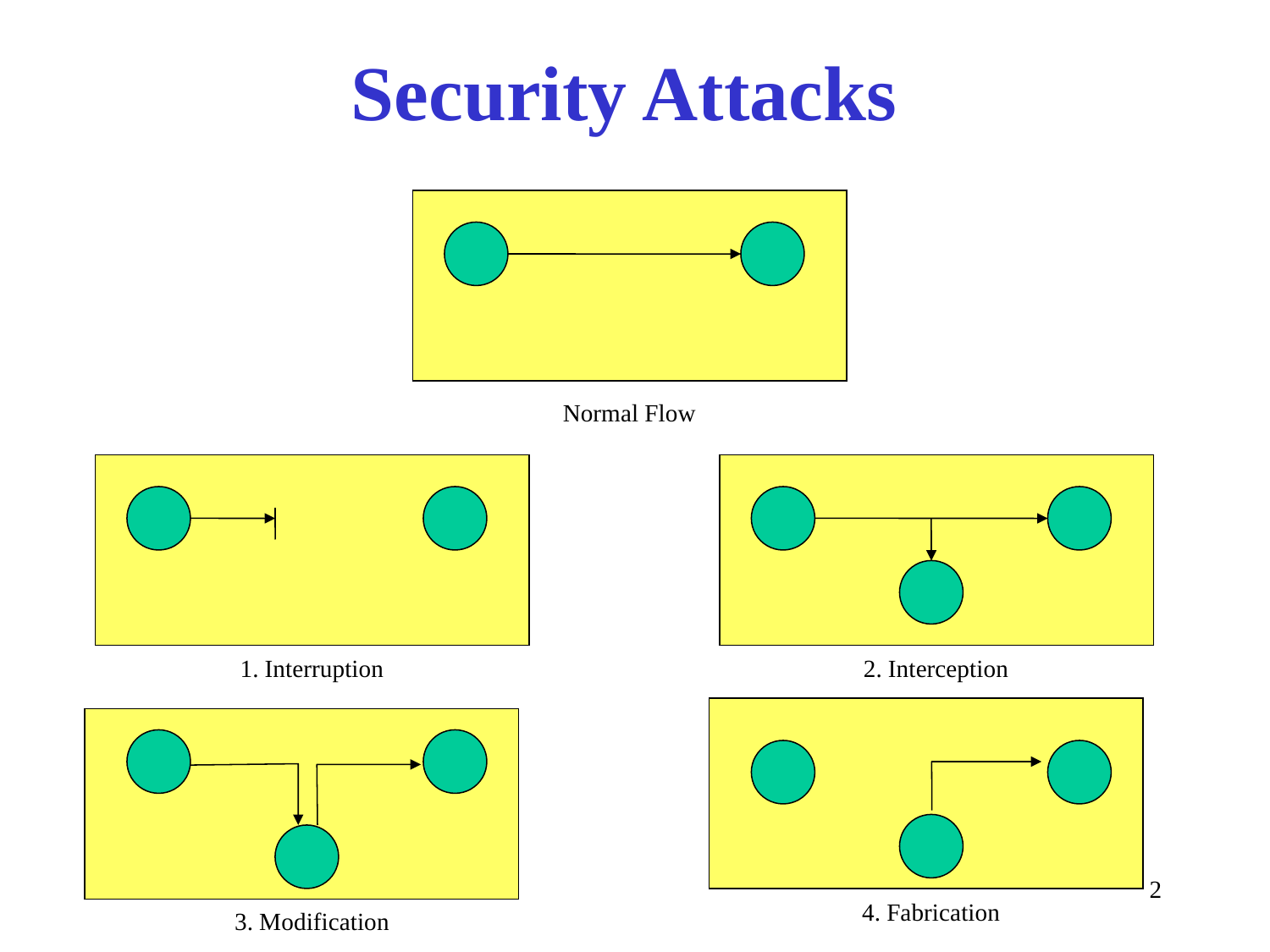

# Security Attacks

Normal Flow

1. Interruption
2. Interception

2
4. Fabrication
3. Modification